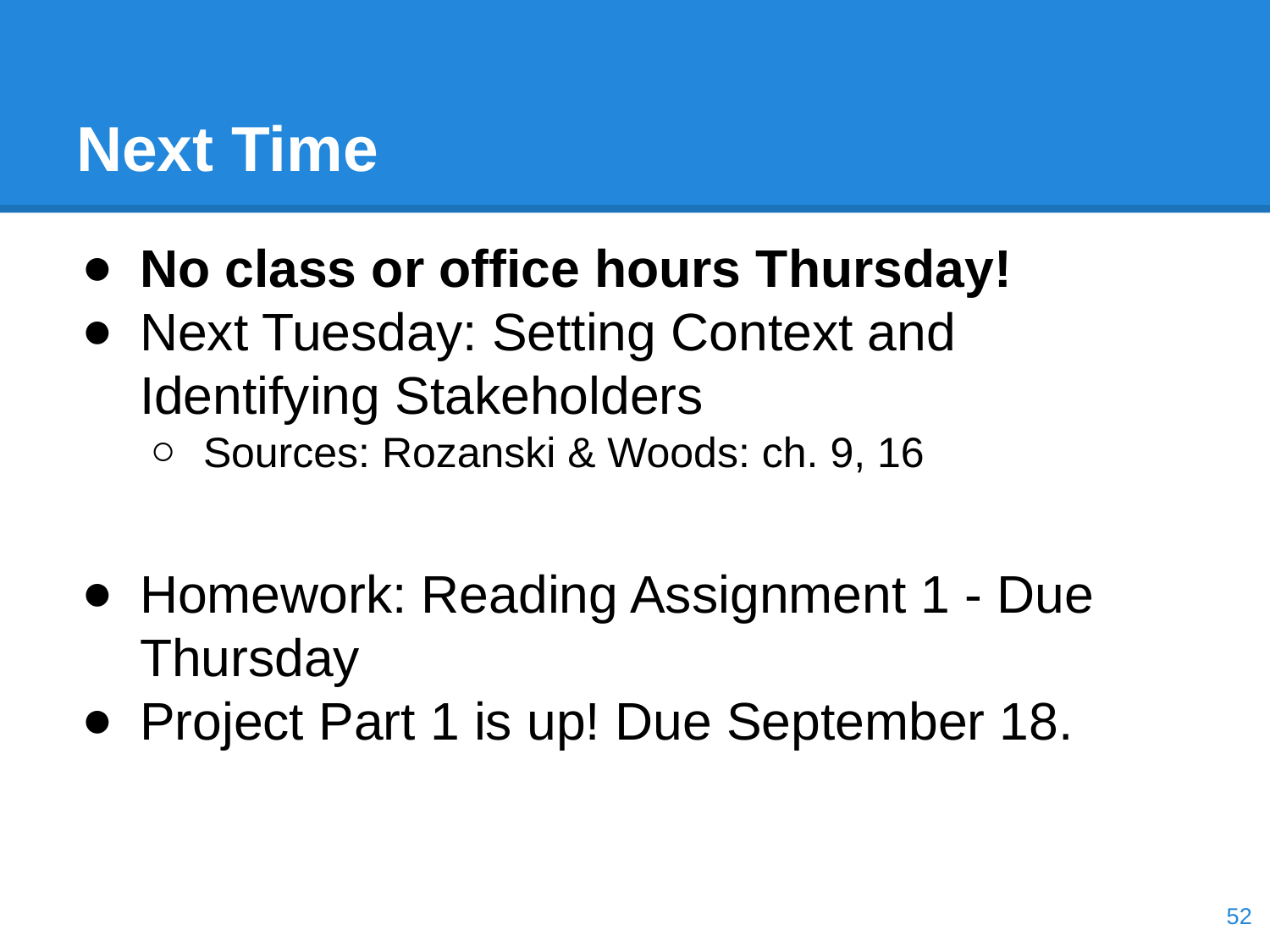

# Next Time
No class or office hours Thursday!
Next Tuesday: Setting Context and Identifying Stakeholders
Sources: Rozanski & Woods: ch. 9, 16

Homework: Reading Assignment 1 - Due Thursday
Project Part 1 is up! Due September 18.

52